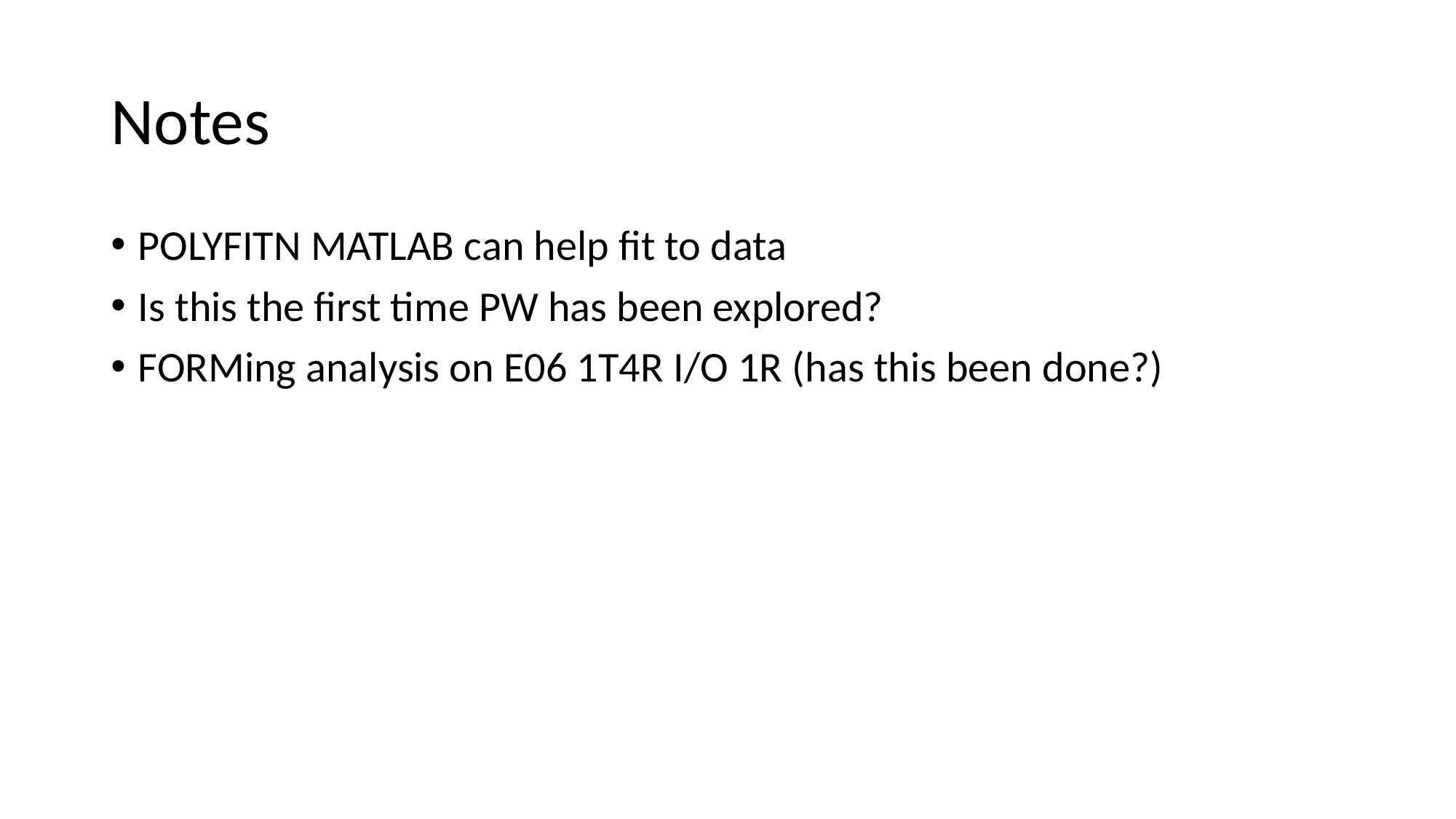

# Notes
POLYFITN MATLAB can help fit to data
Is this the first time PW has been explored?
FORMing analysis on E06 1T4R I/O 1R (has this been done?)